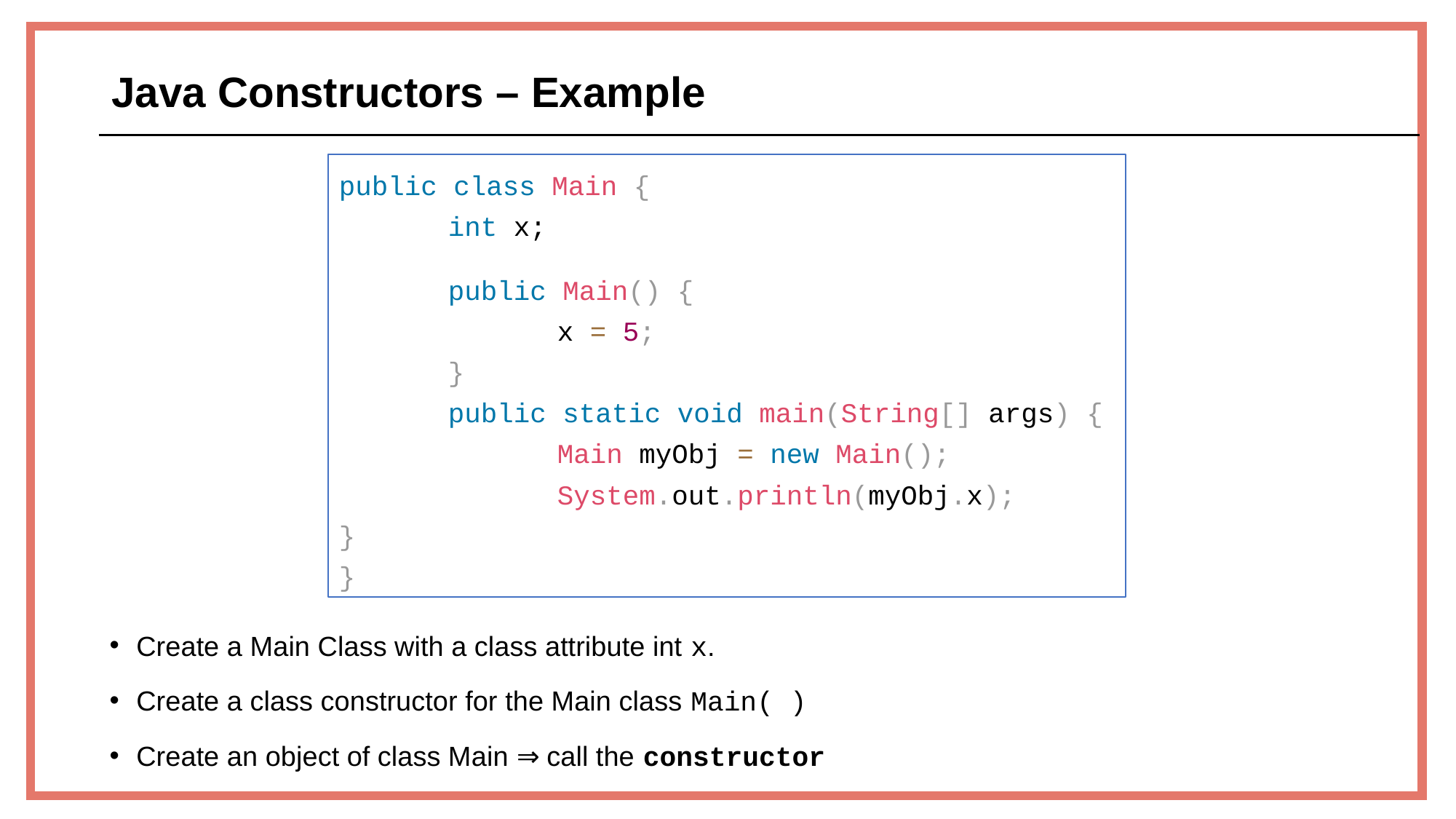

Java Constructors – Example
public class Main {
	int x;

	public Main() {
		x = 5;
	}
	public static void main(String[] args) {
		Main myObj = new Main();
		System.out.println(myObj.x); 	}
}
Create a Main Class with a class attribute int x.
Create a class constructor for the Main class Main( )
Create an object of class Main ⇒ call the constructor
64